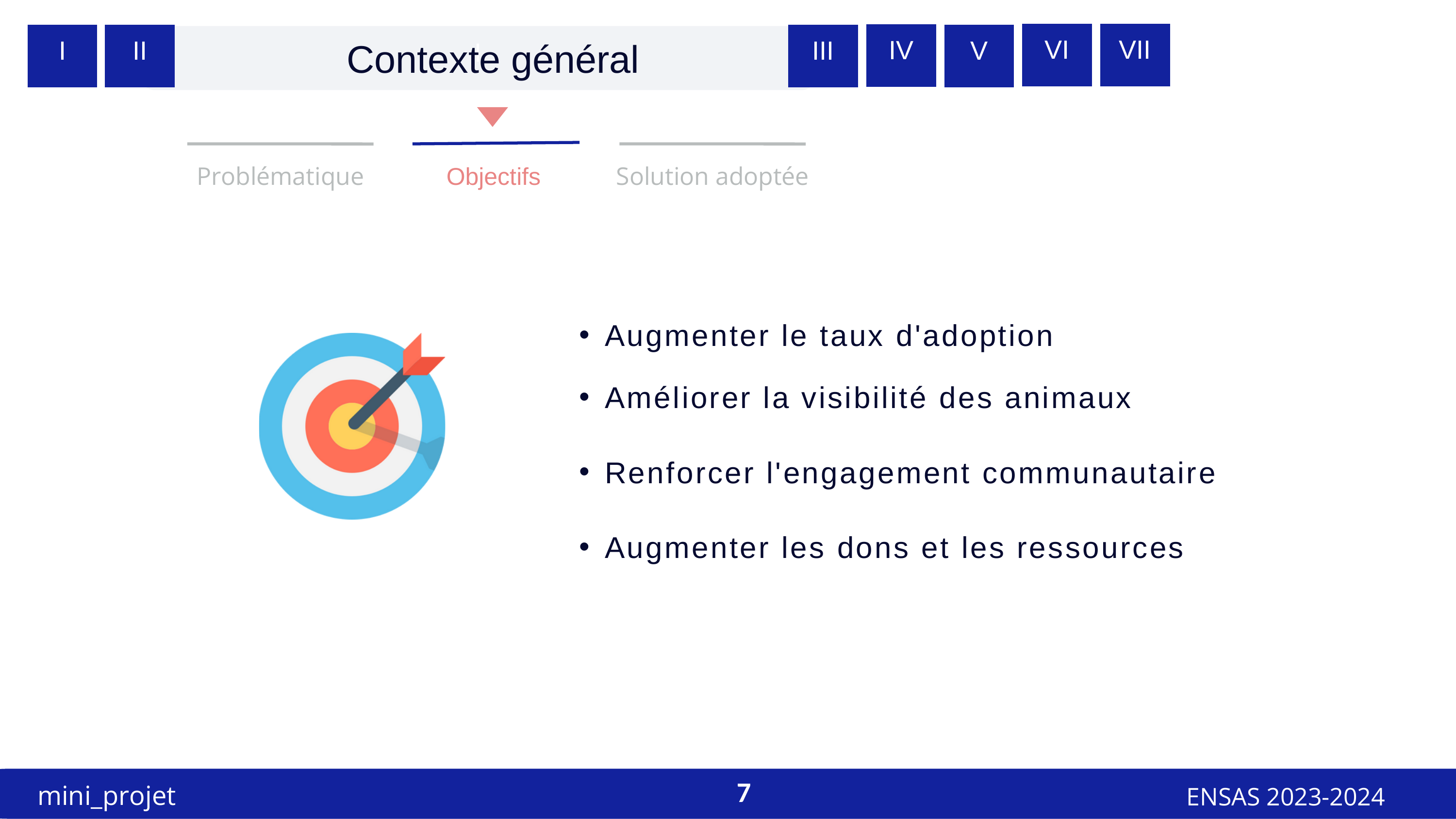

VI

VII

IV

III

V

I

II

I
Contexte général

Problématique
Objectifs
Solution adoptée
Augmenter le taux d'adoption
Améliorer la visibilité des animaux
Renforcer l'engagement communautaire
Augmenter les dons et les ressources

mini_projet
7
ENSAS 2023-2024